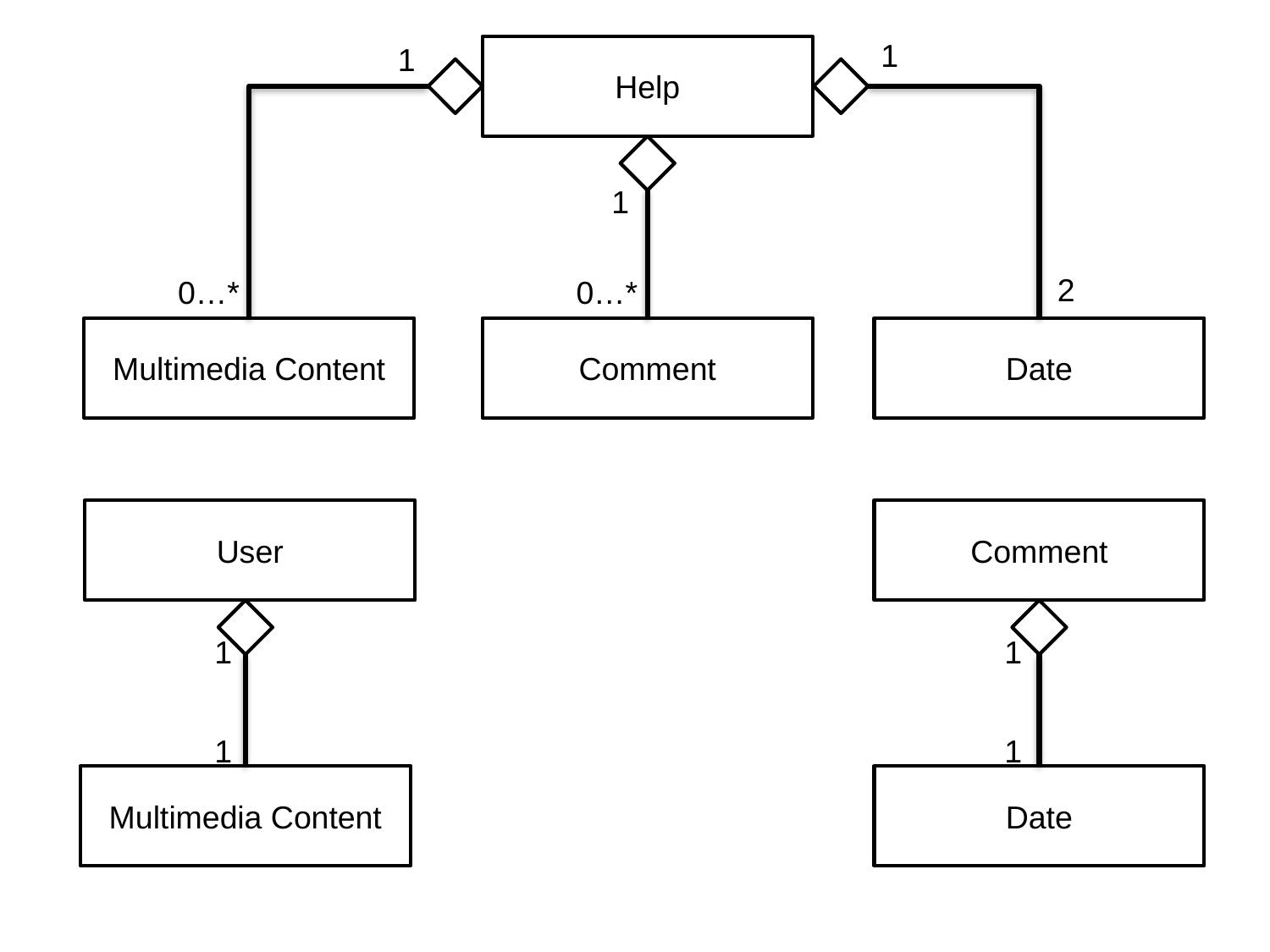

1
1
Help

1
2
0…*
0…*
Multimedia Content
Comment
Date
User
Comment

1
1
1
1
Multimedia Content
Date